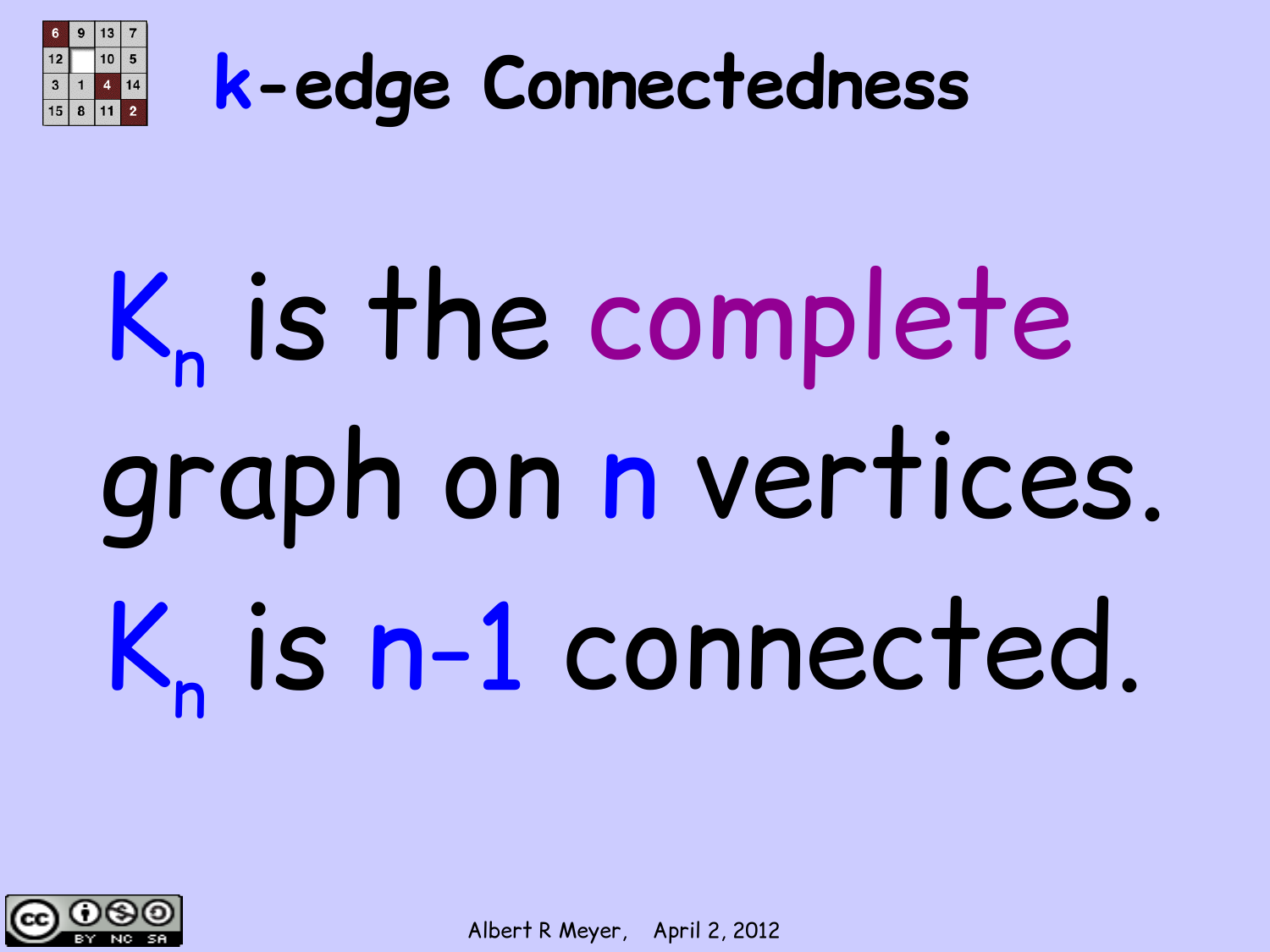

# k-edge Connectedness
Kn is the complete
graph on n vertices.
Kn is n-1 connected.